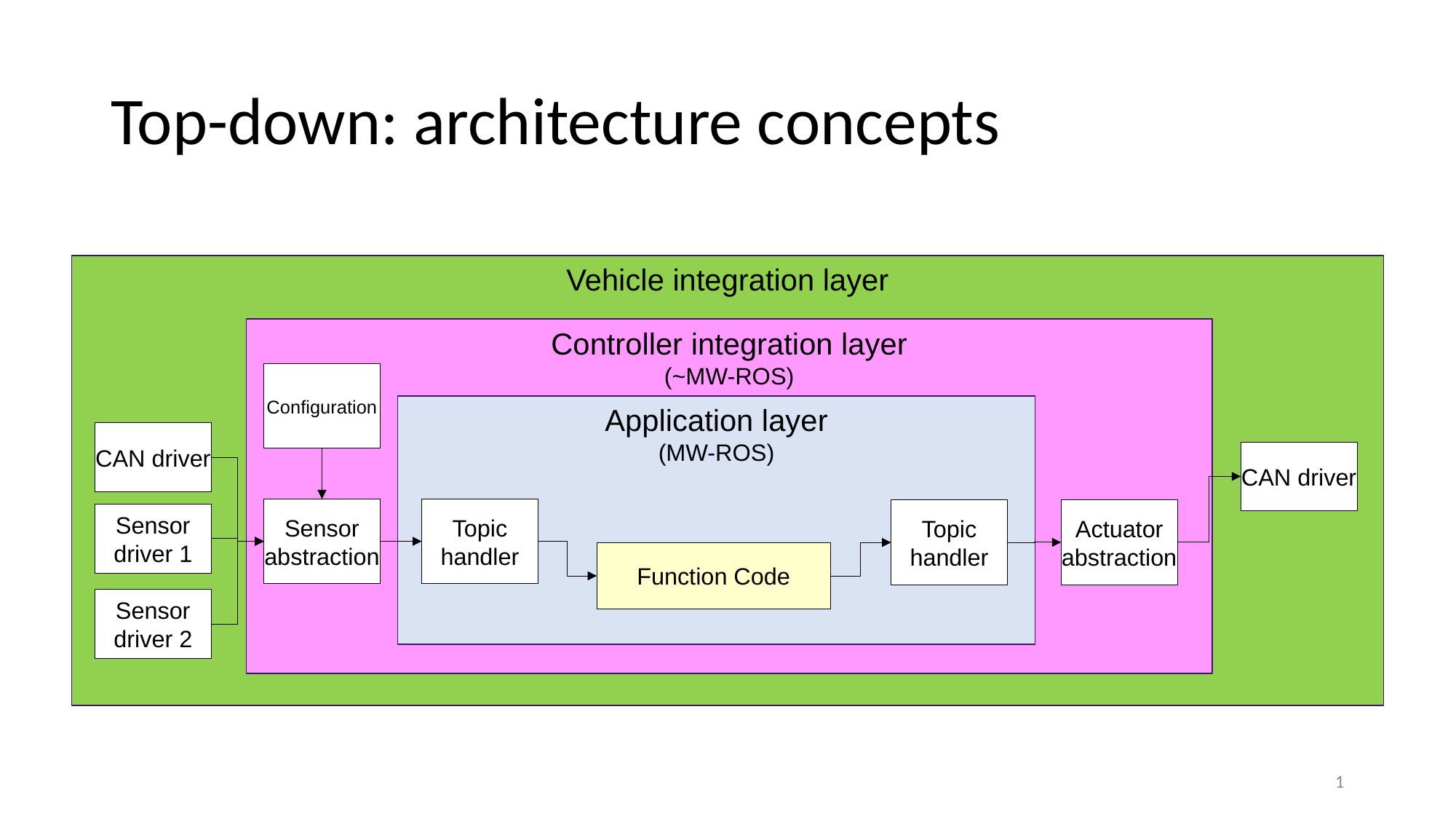

# Top-down: architecture concepts
Vehicle integration layer
Controller integration layer
(~MW-ROS)
Configuration
Application layer
(MW-ROS)
CAN driver
CAN driver
Functional Layer
Topic handler
Sensor abstraction
Actuator abstraction
Topic handler
Sensor driver 1
Function Code
Sensor driver 2
1